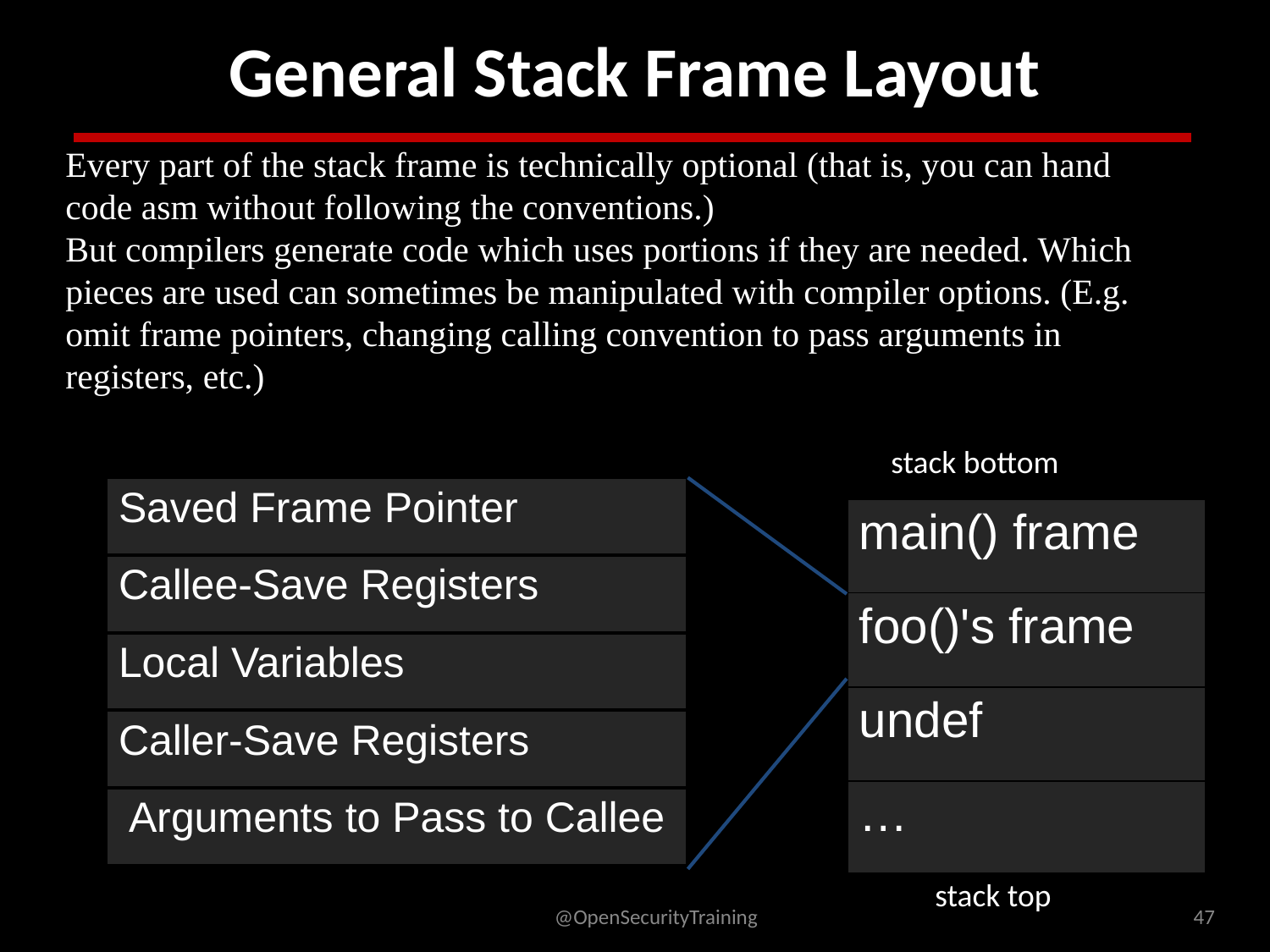

# General Stack Frame Layout
Every part of the stack frame is technically optional (that is, you can hand code asm without following the conventions.)
But compilers generate code which uses portions if they are needed. Which pieces are used can sometimes be manipulated with compiler options. (E.g. omit frame pointers, changing calling convention to pass arguments in registers, etc.)
stack bottom
| Saved Frame Pointer |
| --- |
| Callee-Save Registers |
| Local Variables |
| Caller-Save Registers |
| Arguments to Pass to Callee |
| main() frame |
| --- |
| foo()'s frame |
| undef |
| … |
stack top